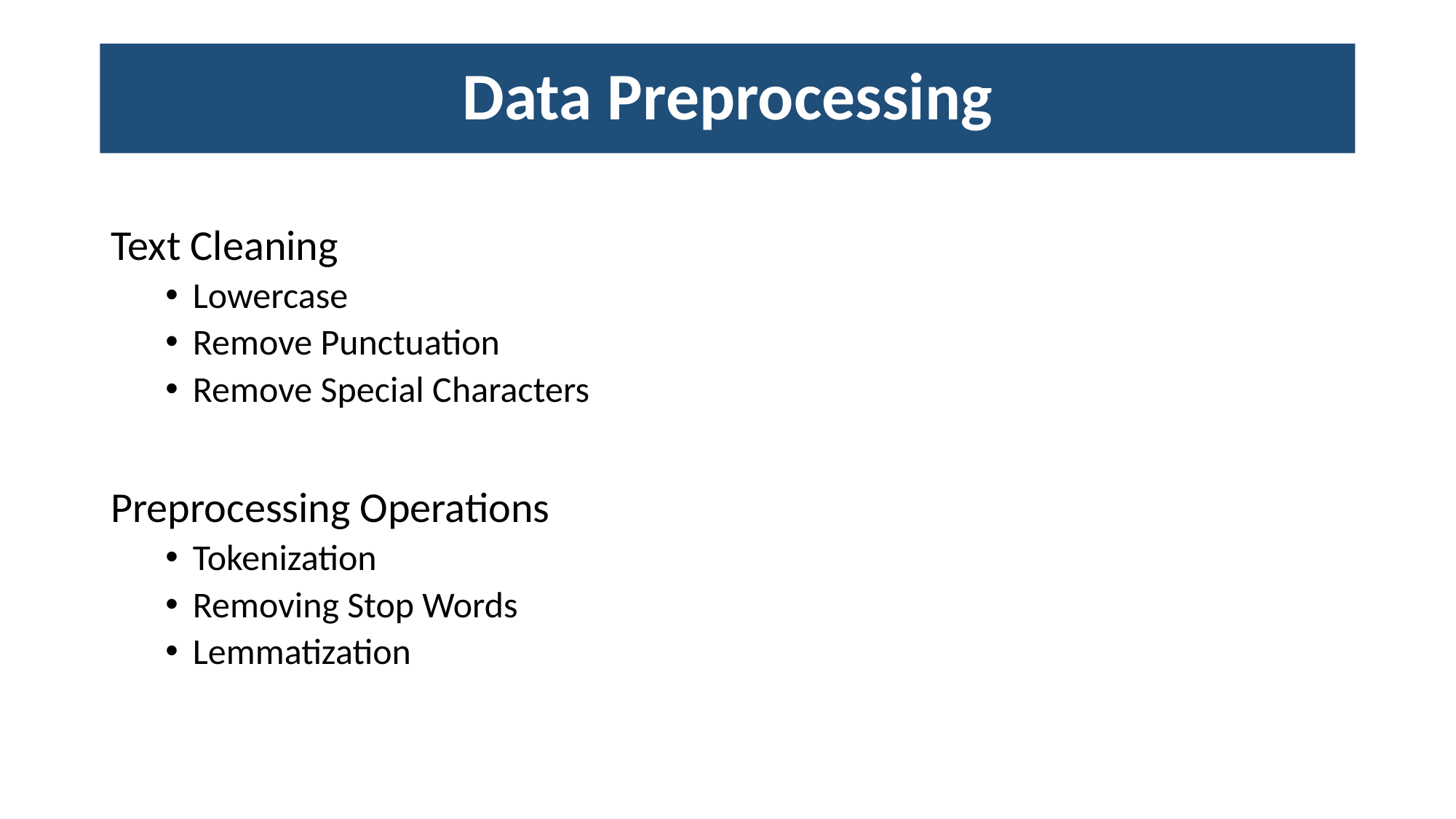

# Data Preprocessing
Text Cleaning
Lowercase
Remove Punctuation
Remove Special Characters

Preprocessing Operations
Tokenization
Removing Stop Words
Lemmatization